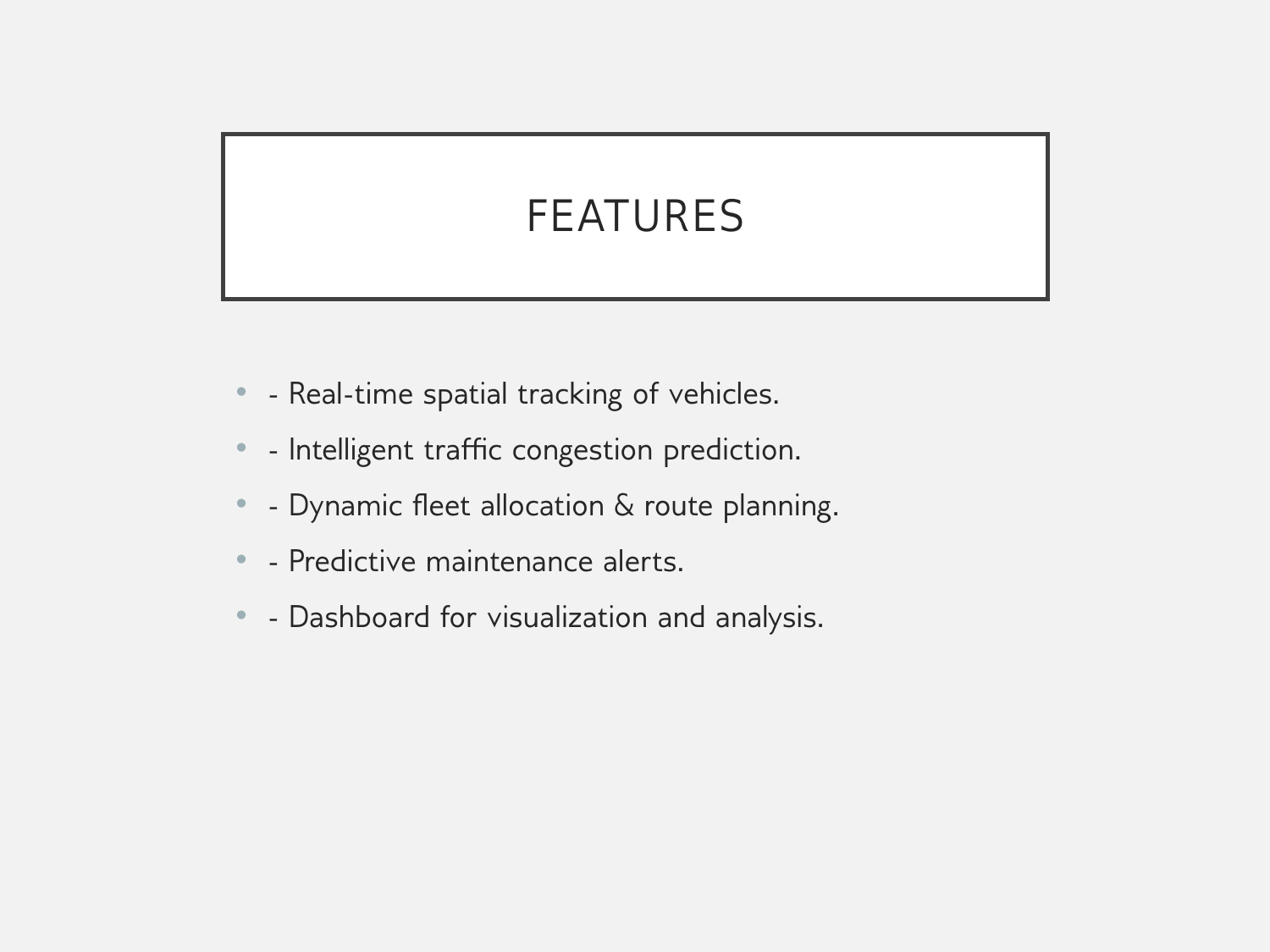

# Features
- Real-time spatial tracking of vehicles.
- Intelligent traffic congestion prediction.
- Dynamic fleet allocation & route planning.
- Predictive maintenance alerts.
- Dashboard for visualization and analysis.